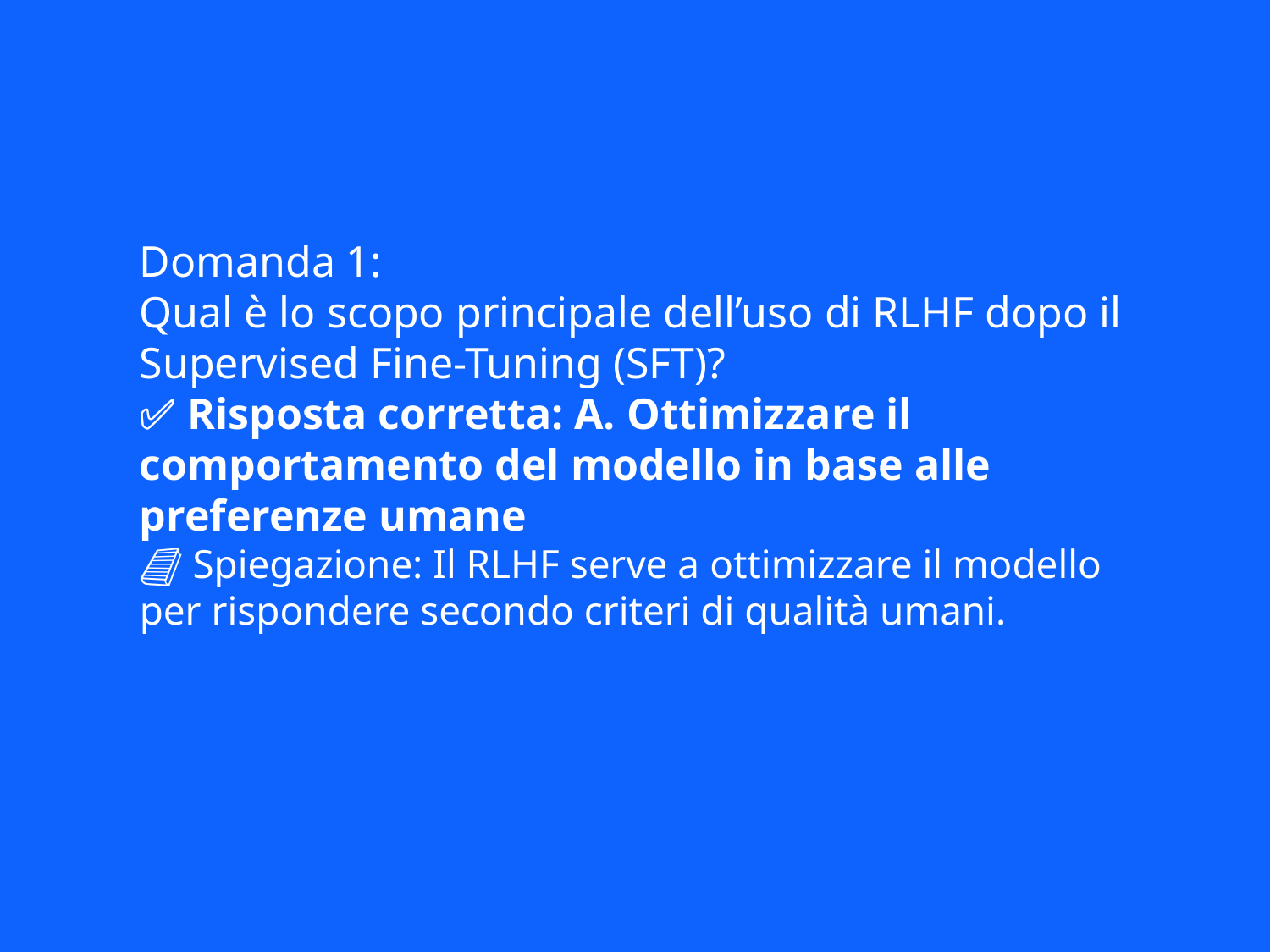

Domanda 1:
Qual è lo scopo principale dell’uso di RLHF dopo il Supervised Fine-Tuning (SFT)?
✅ Risposta corretta: A. Ottimizzare il comportamento del modello in base alle preferenze umane
📘 Spiegazione: Il RLHF serve a ottimizzare il modello per rispondere secondo criteri di qualità umani.